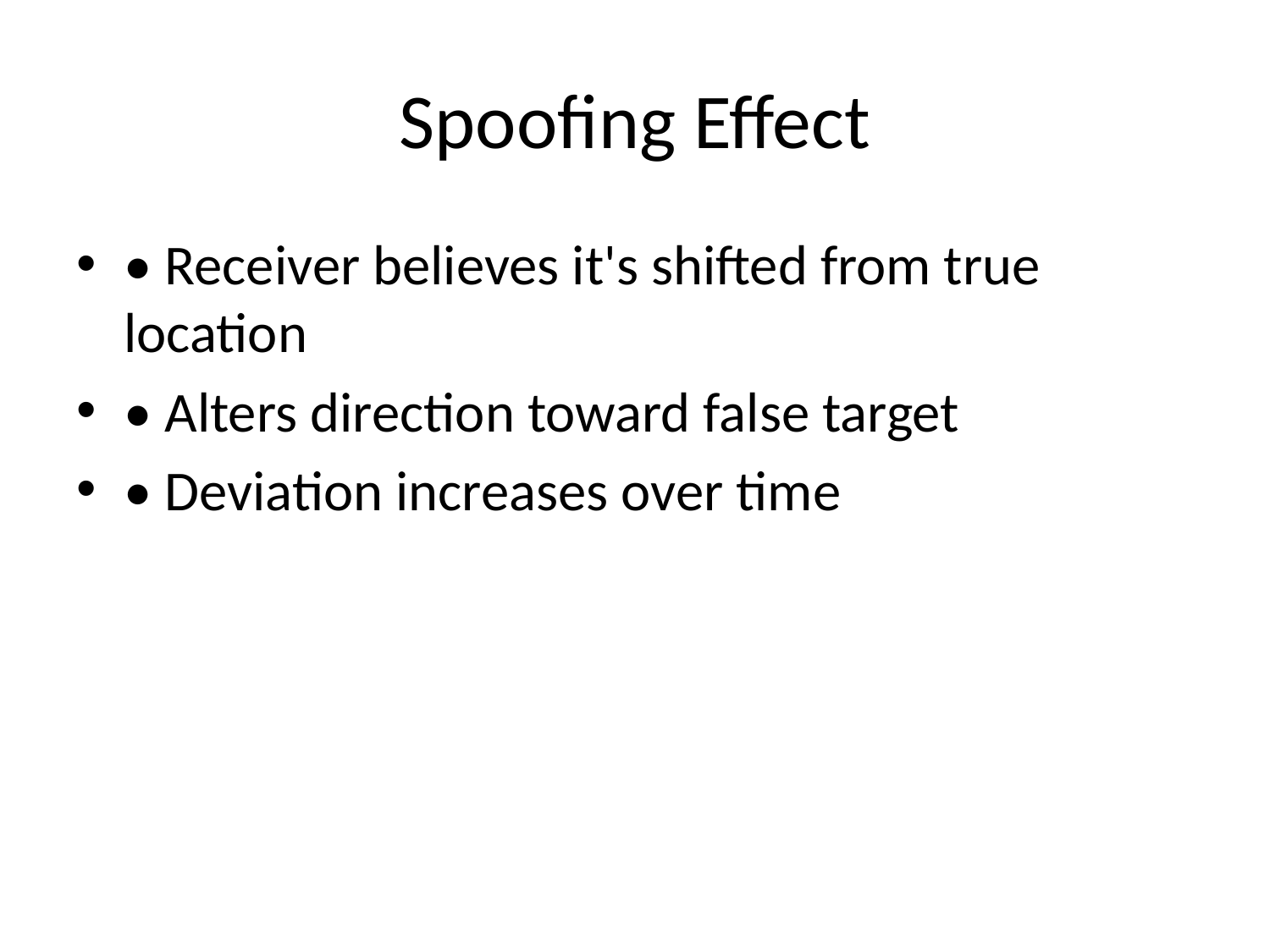

# Spoofing Effect
• Receiver believes it's shifted from true location
• Alters direction toward false target
• Deviation increases over time